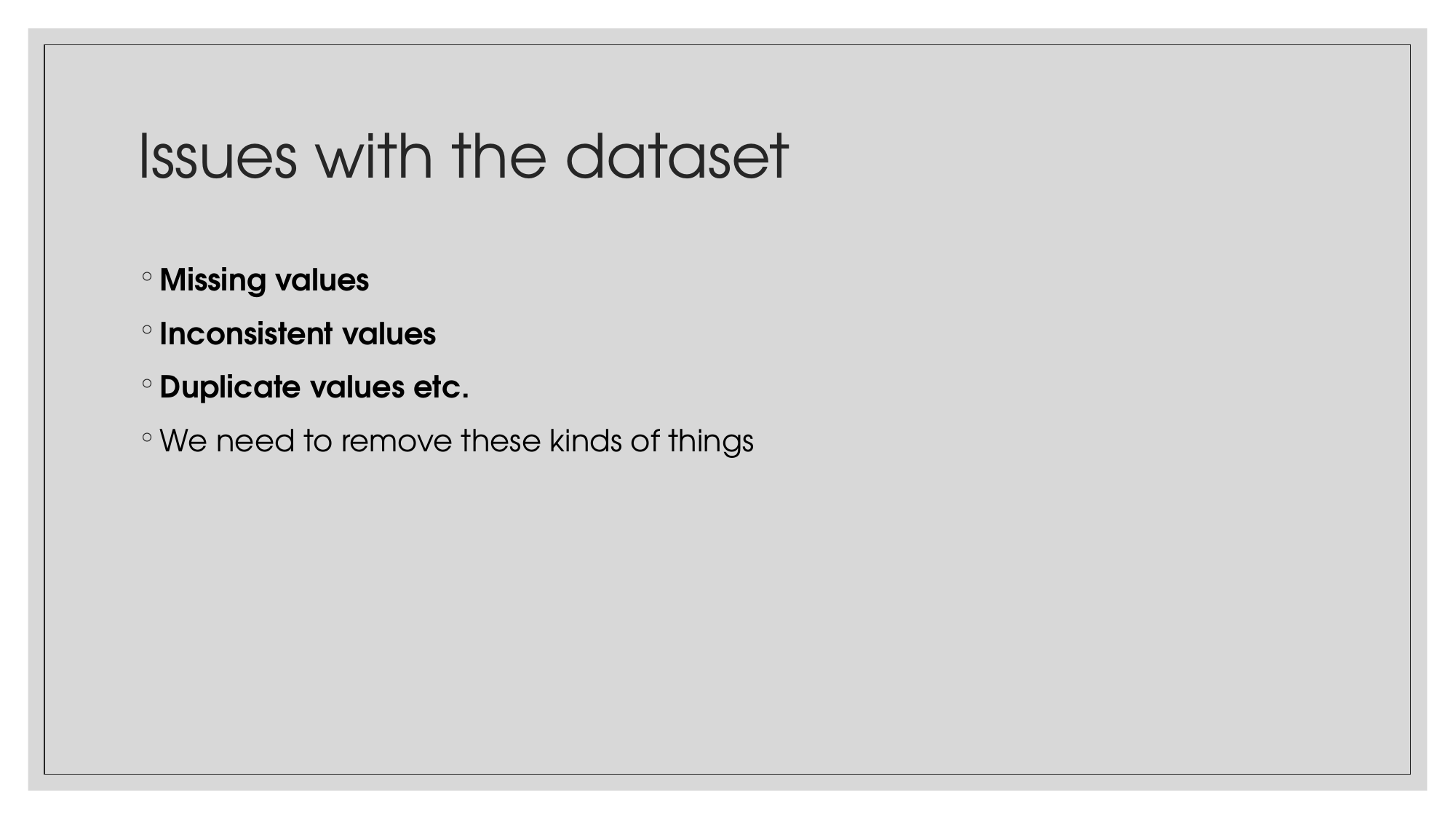

# Issues with the dataset
Missing values
Inconsistent values
Duplicate values etc.
We need to remove these kinds of things